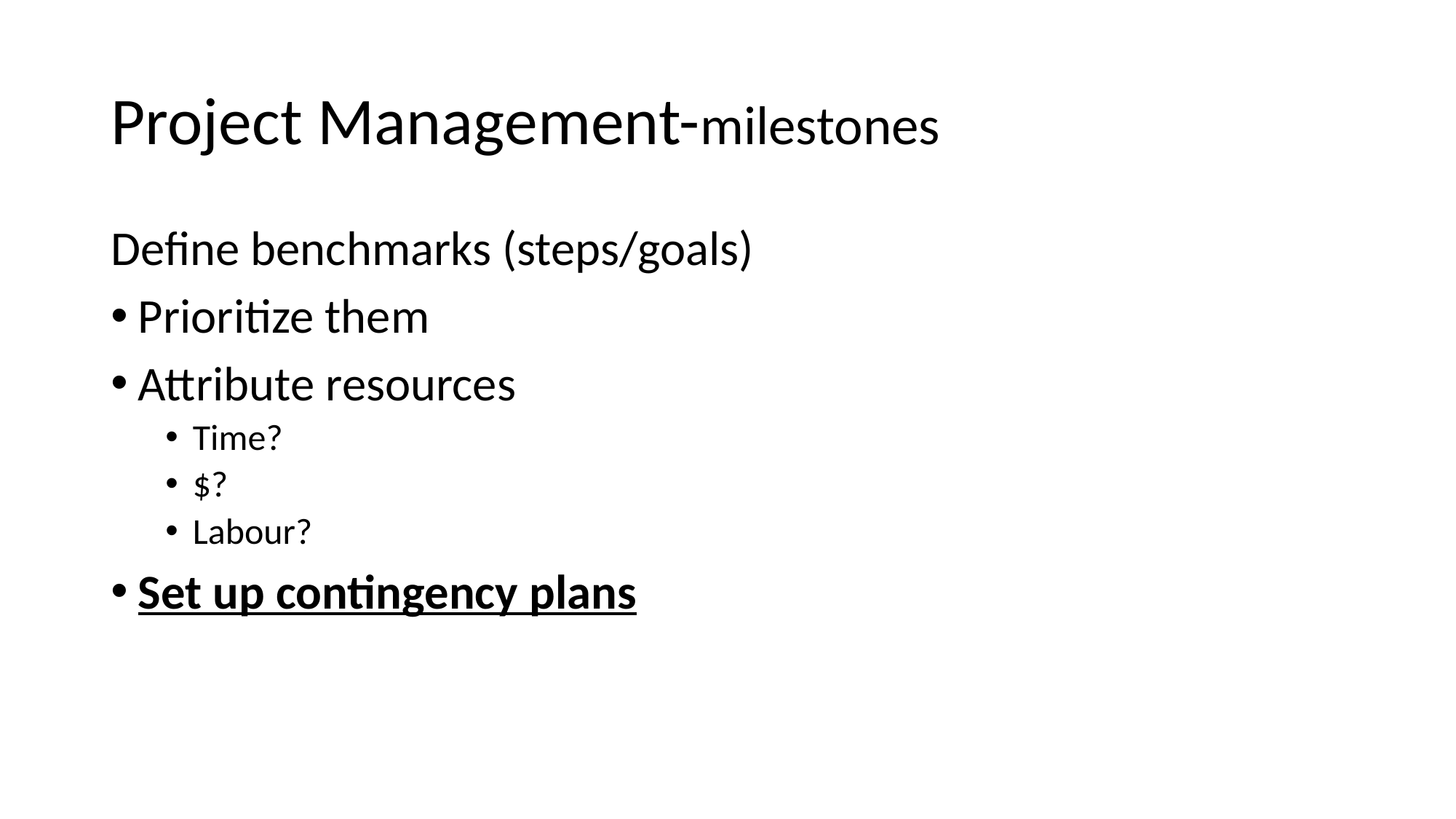

# Project Management-milestones
Define benchmarks (steps/goals)
Prioritize them
Attribute resources
Time?
$?
Labour?
Set up contingency plans